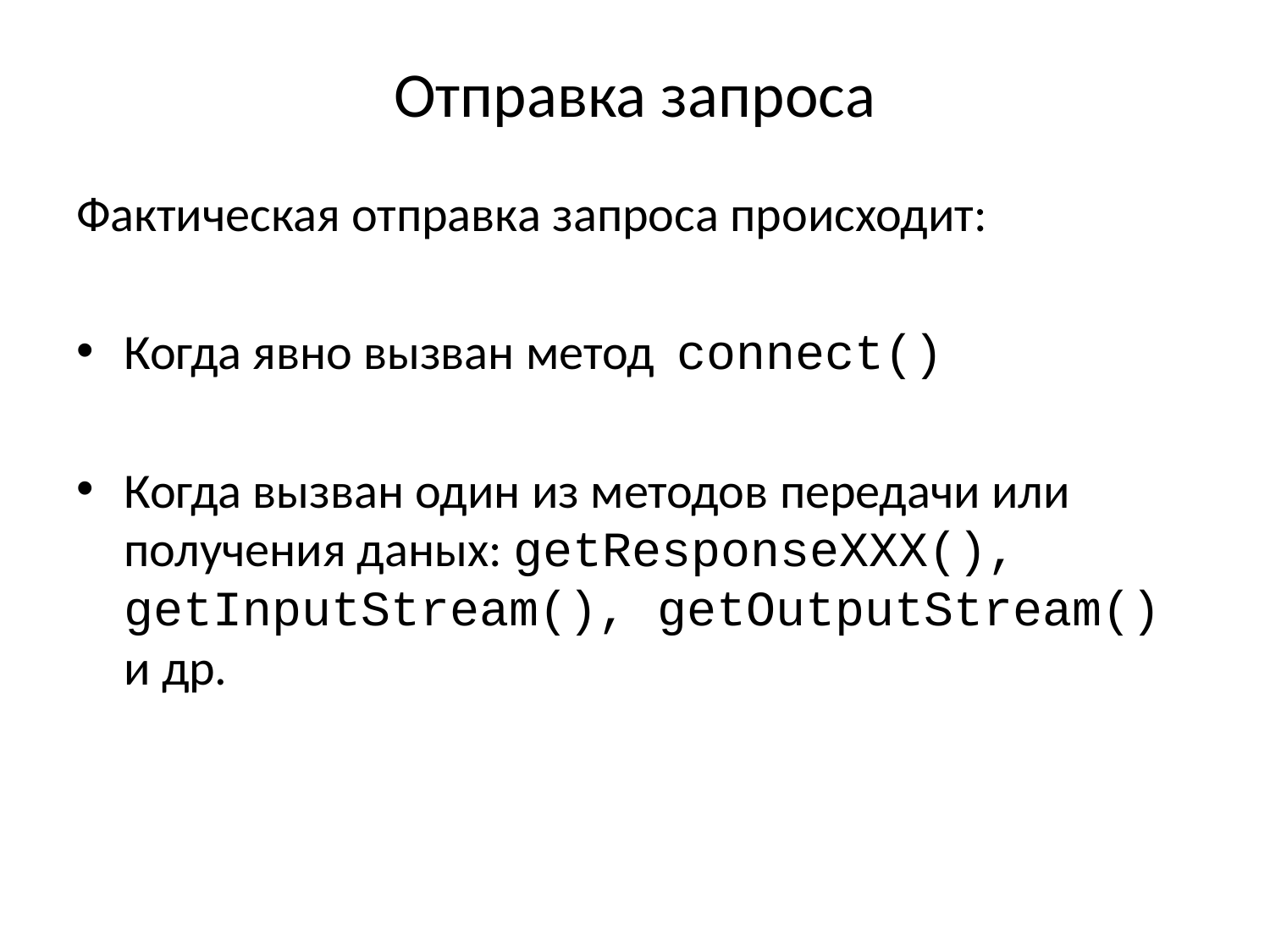

# Отправка запроса
Фактическая отправка запроса происходит:

Когда явно вызван метод  connect()

Когда вызван один из методов передачи или получения даных: getResponseXXX(), getInputStream(), getOutputStream() и др.